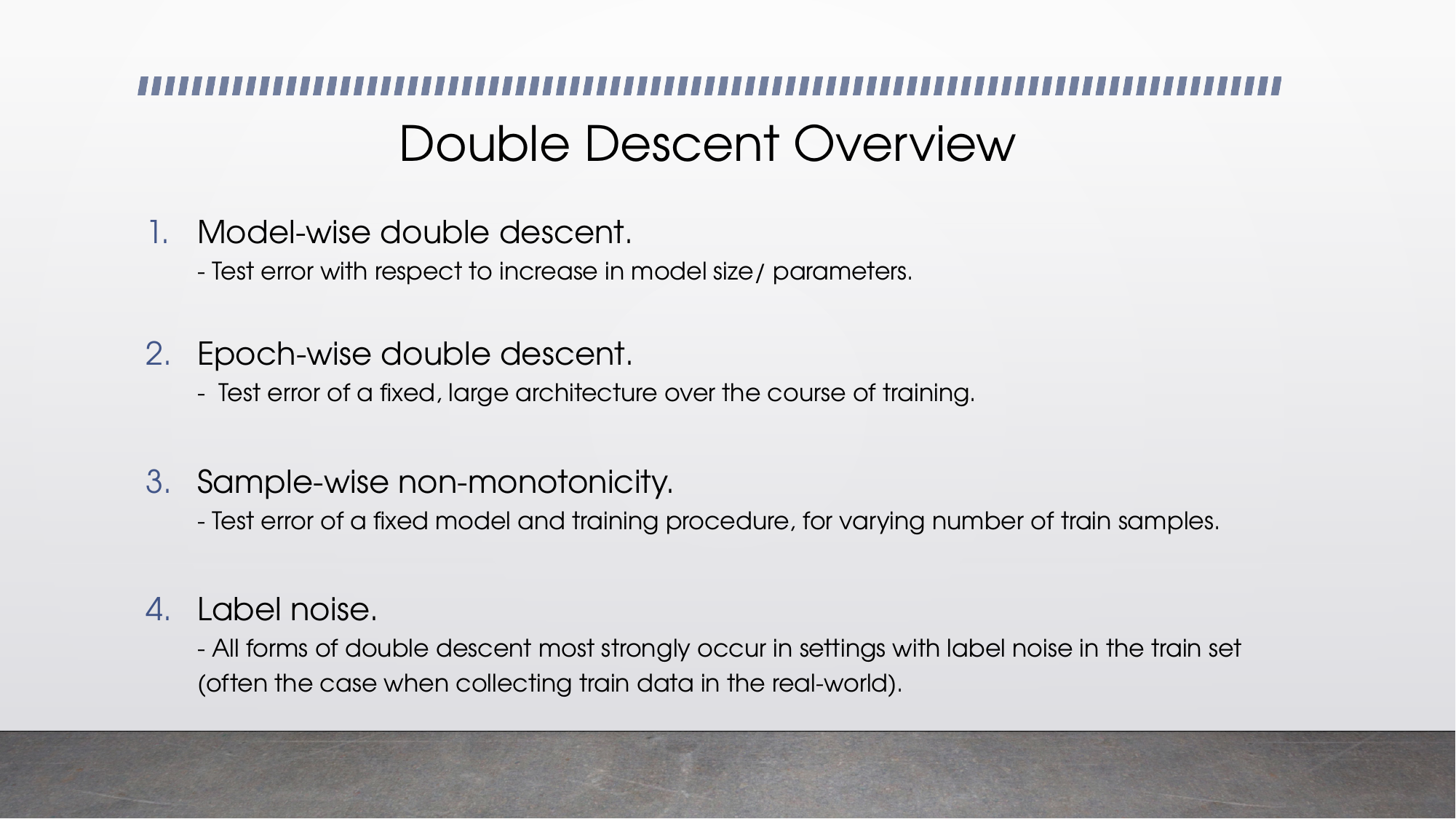

# Double Descent Overview
Model-wise double descent.
- Test error with respect to increase in model size/ parameters.
Epoch-wise double descent.
-  Test error of a fixed, large architecture over the course of training.
Sample-wise non-monotonicity.
- Test error of a fixed model and training procedure, for varying number of train samples.
Label noise.
- All forms of double descent most strongly occur in settings with label noise in the train set (often the case when collecting train data in the real-world).